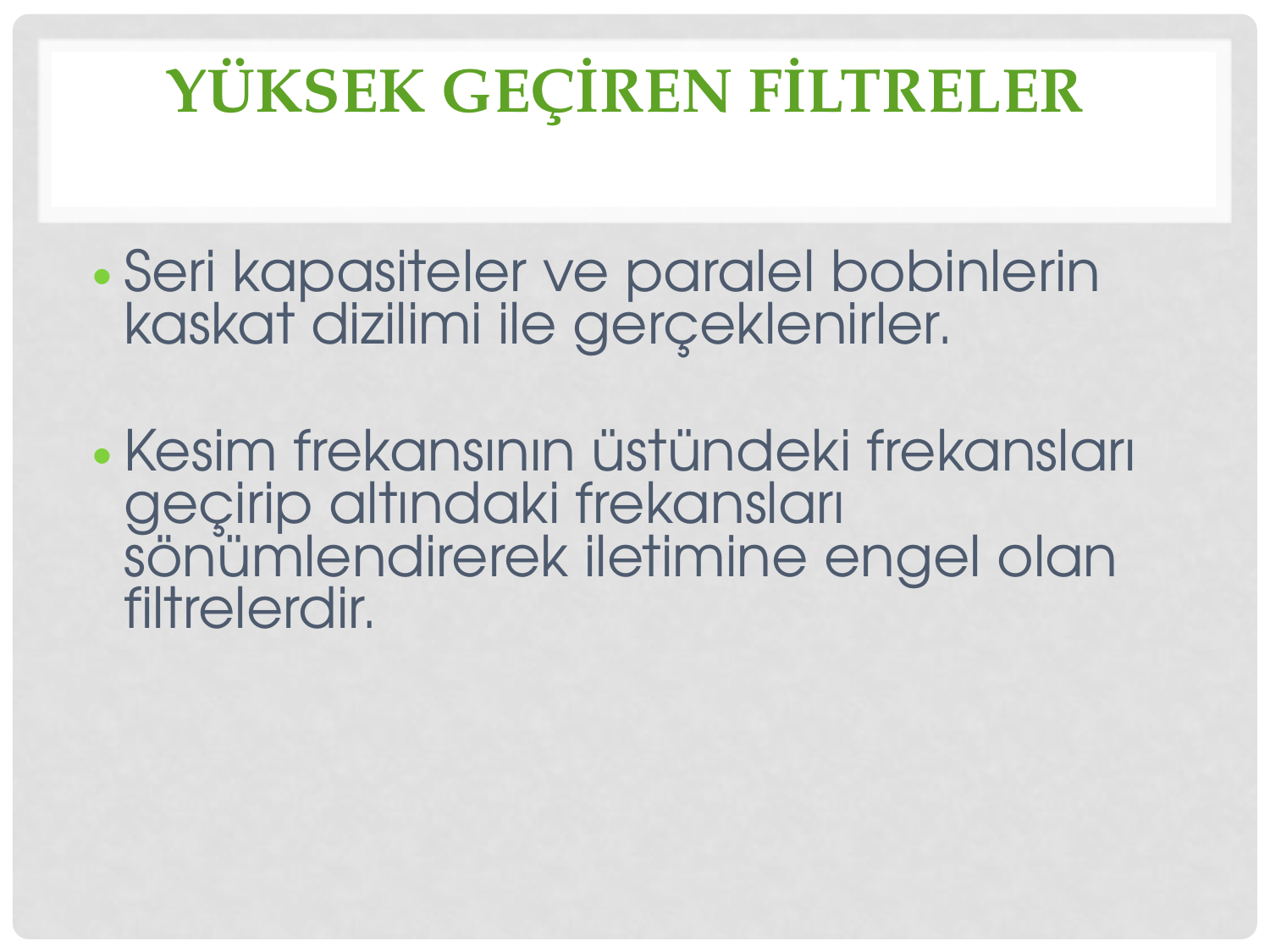

# YÜKSEK Geçİren Fİltreler
Seri kapasiteler ve paralel bobinlerin  kaskat dizilimi ile gerçeklenirler.

Kesim frekansının üstündeki frekansları geçirip altındaki frekansları sönümlendirerek iletimine engel olan filtrelerdir.